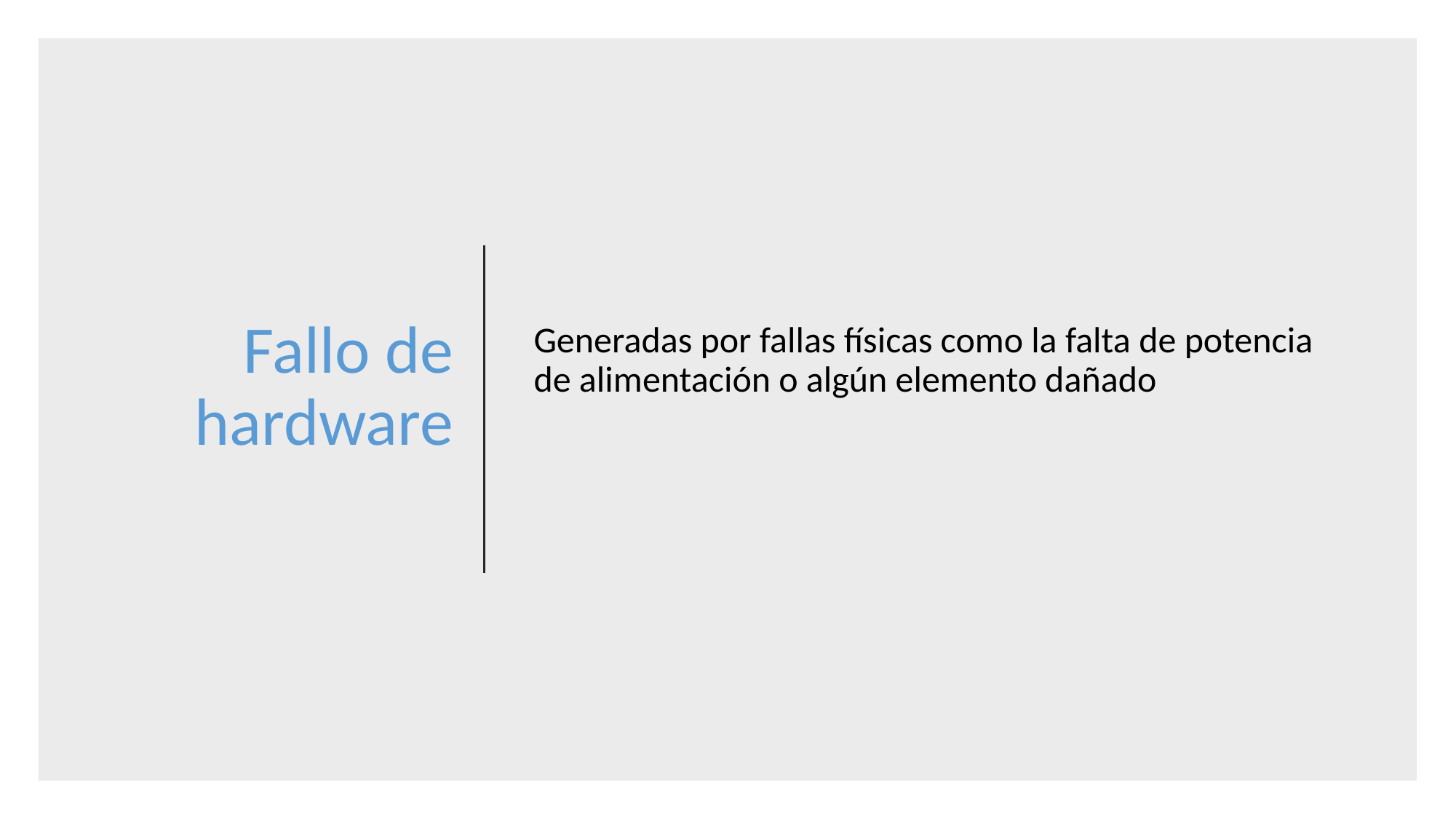

Fallo de hardware
# Generadas por fallas físicas como la falta de potencia de alimentación o algún elemento dañado